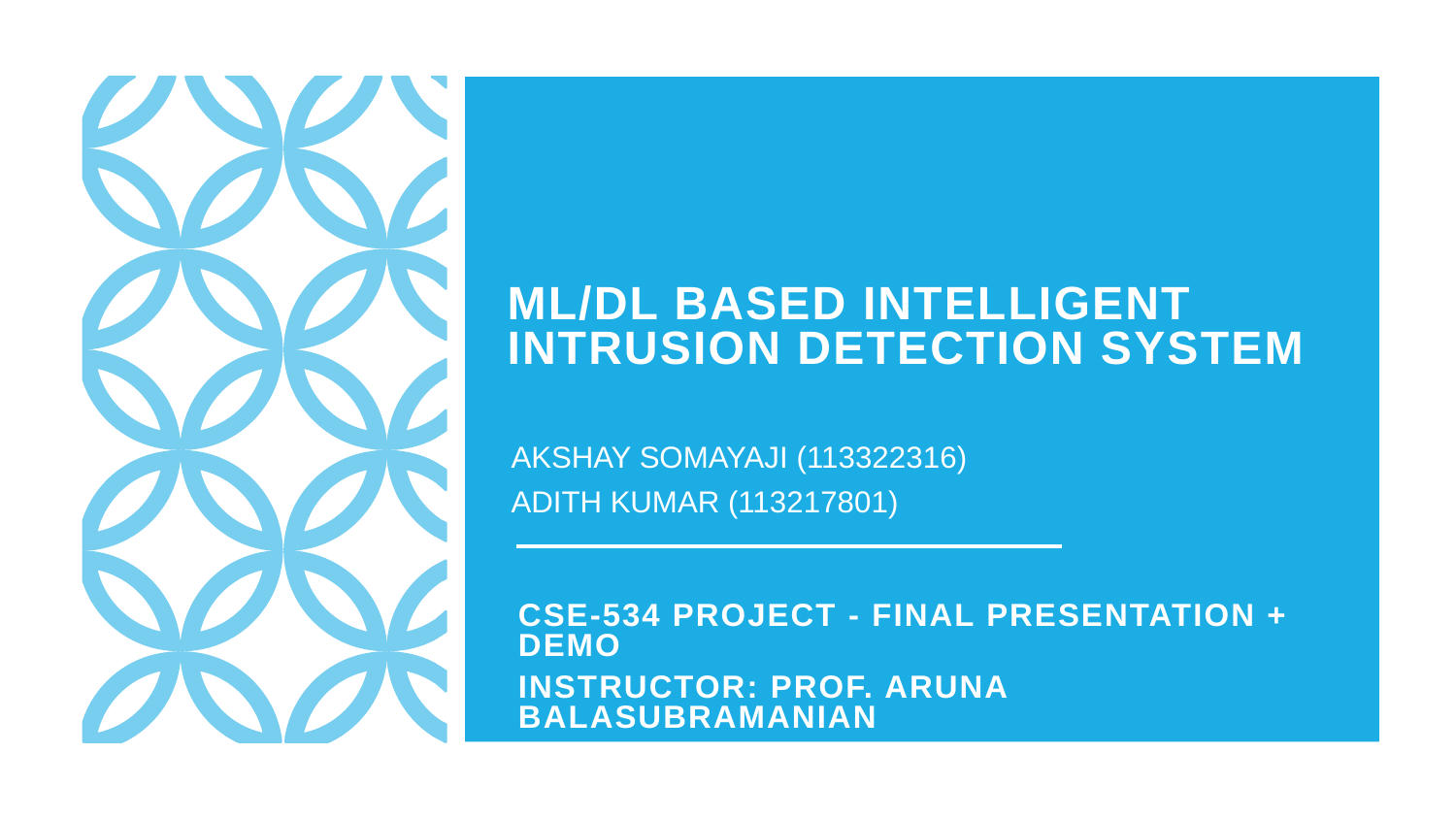

AKSHAY SOMAYAJI (113322316)
ADITH KUMAR (113217801)

ML/DL BASED INTELLIGENT INTRUSION DETECTION SYSTEM
CSE-534 PROJECT - FINAL PRESENTATION + DEMO
INSTRUCTOR: PROF. ARUNA BALASUBRAMANIAN